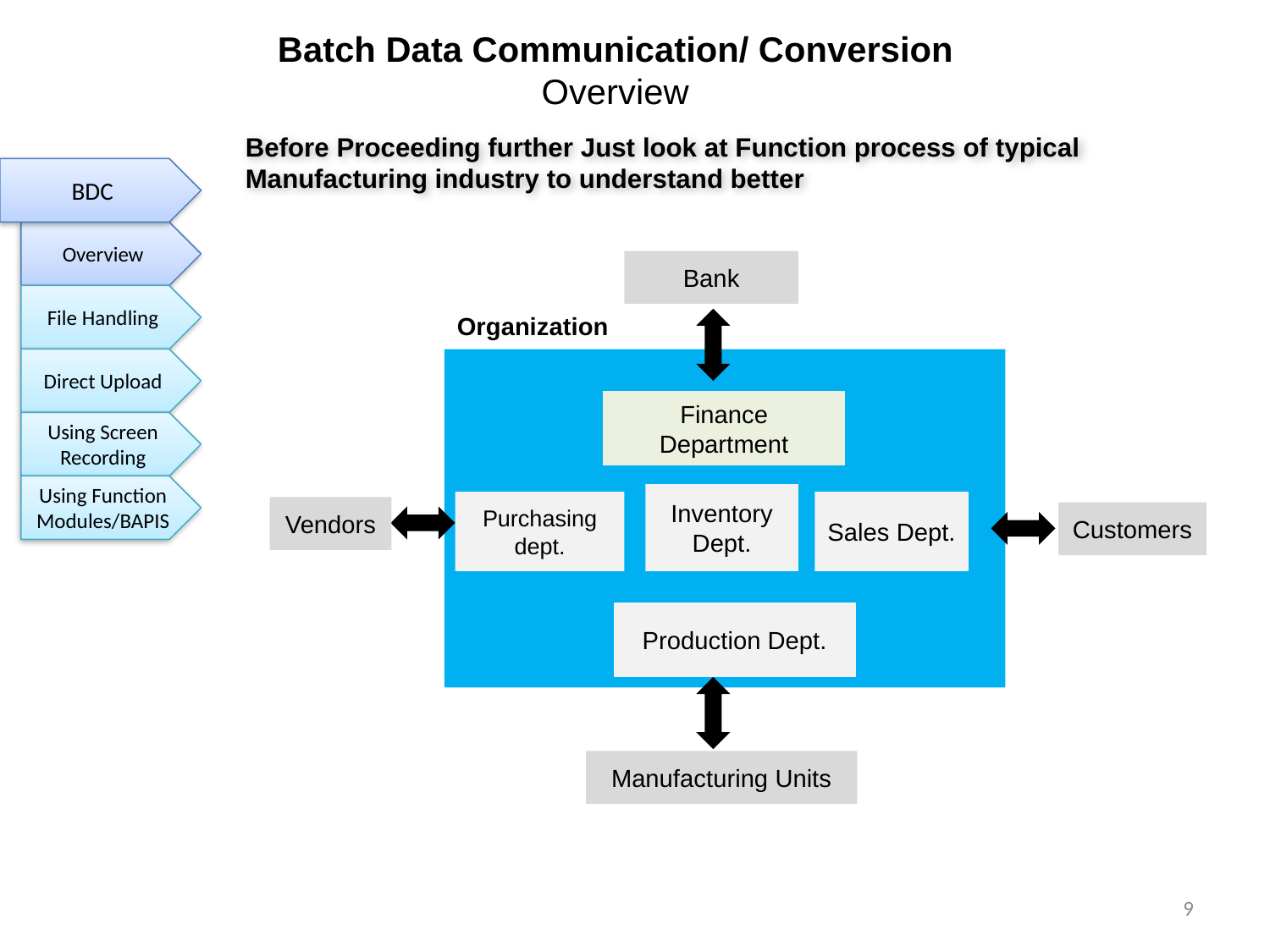

Batch Data Communication/ Conversion
Overview
Before Proceeding further Just look at Function process of typical Manufacturing industry to understand better
BDC
Overview
Bank
File Handling

Direct Upload
Organization

Finance Department
Using Screen Recording
Using Function Modules/BAPIS
Inventory Dept.
Purchasing dept.
Sales Dept.
Vendors
Customers

Production Dept.

Manufacturing Units
9